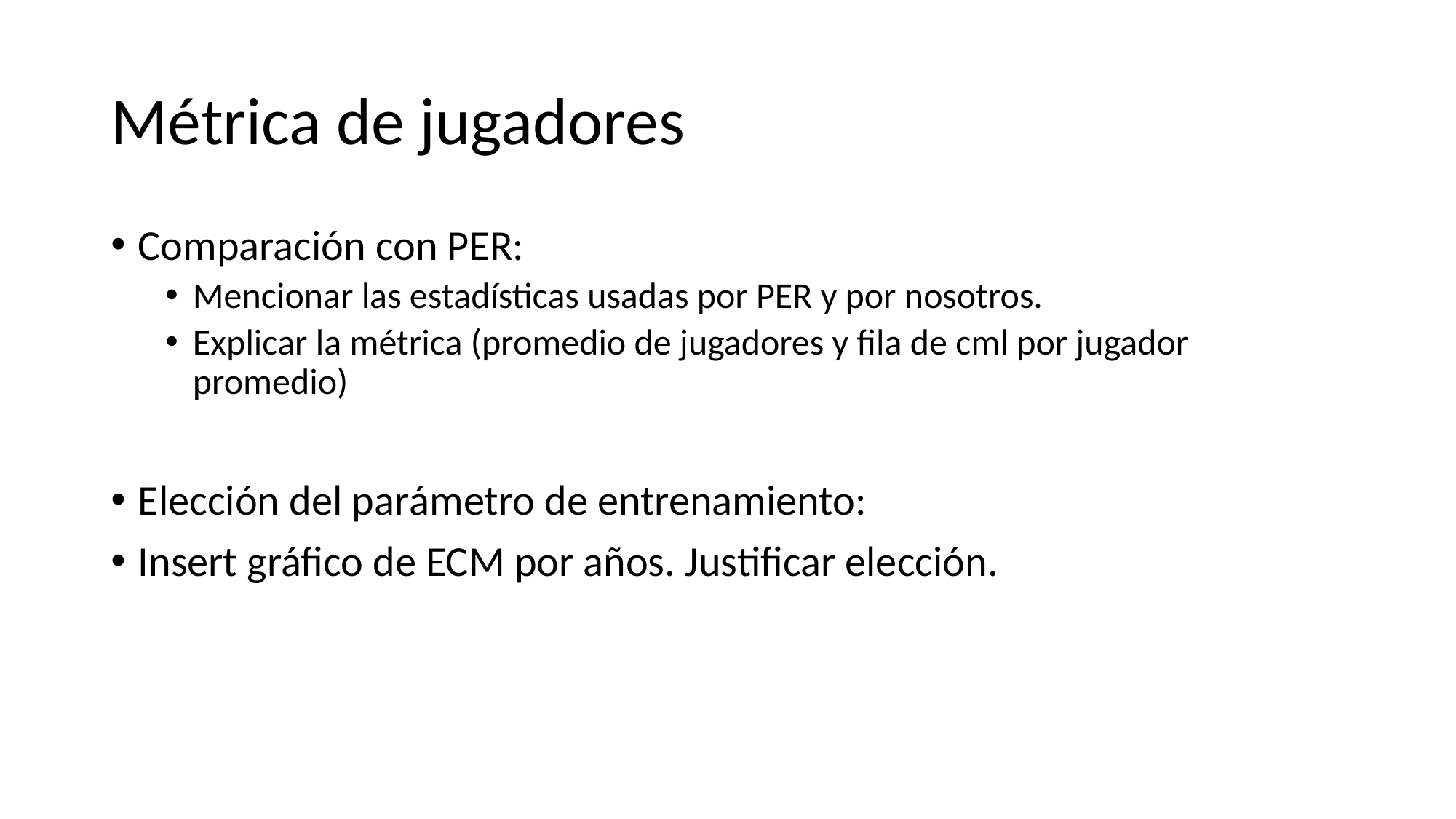

# Métrica de jugadores
Comparación con PER:
Mencionar las estadísticas usadas por PER y por nosotros.
Explicar la métrica (promedio de jugadores y fila de cml por jugador promedio)

Elección del parámetro de entrenamiento:
Insert gráfico de ECM por años. Justificar elección.